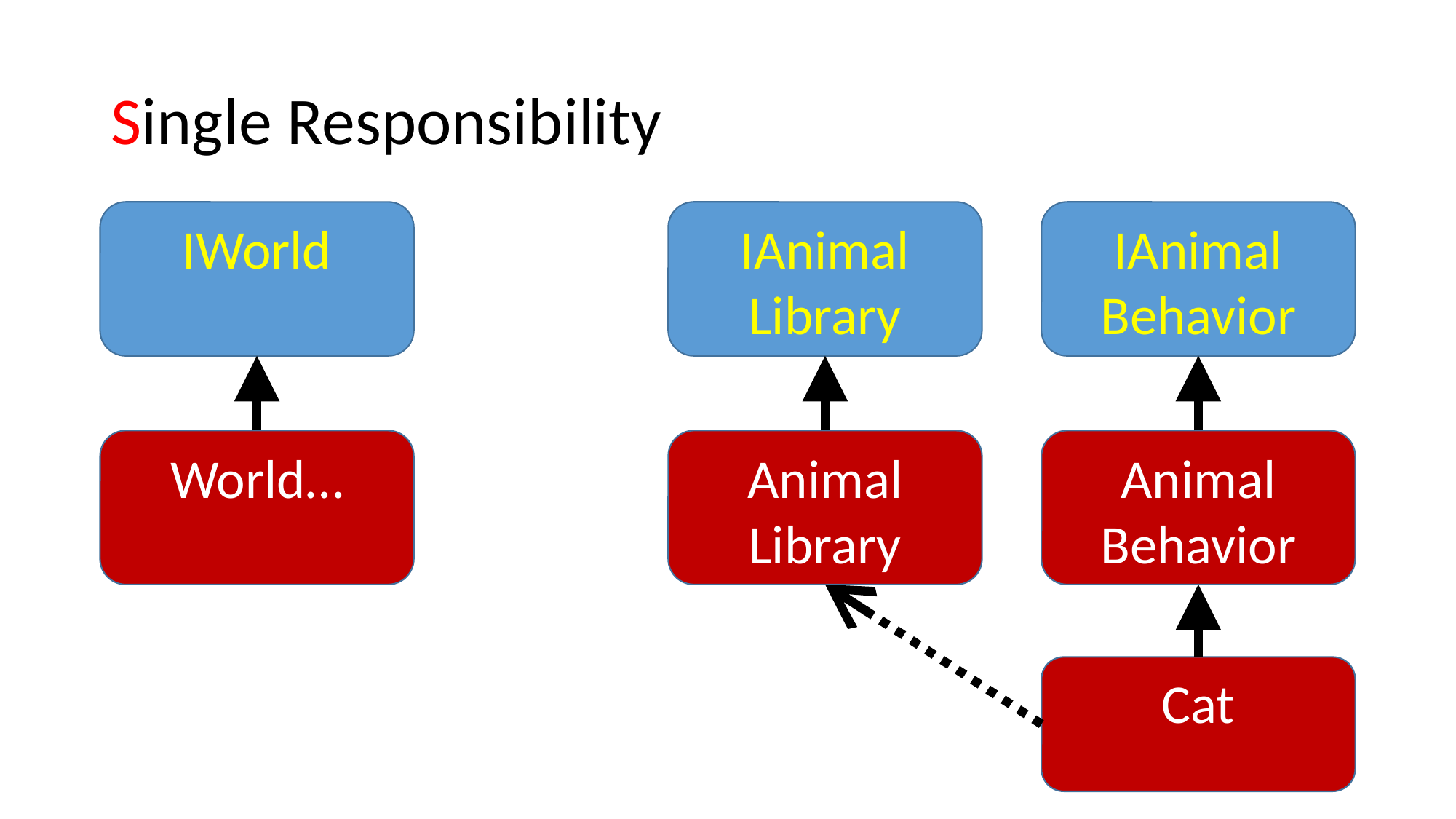

# Single Responsibility
IAnimal
Library
IAnimal
Behavior
IWorld
World…
Animal
Library
Animal
Behavior
Cat